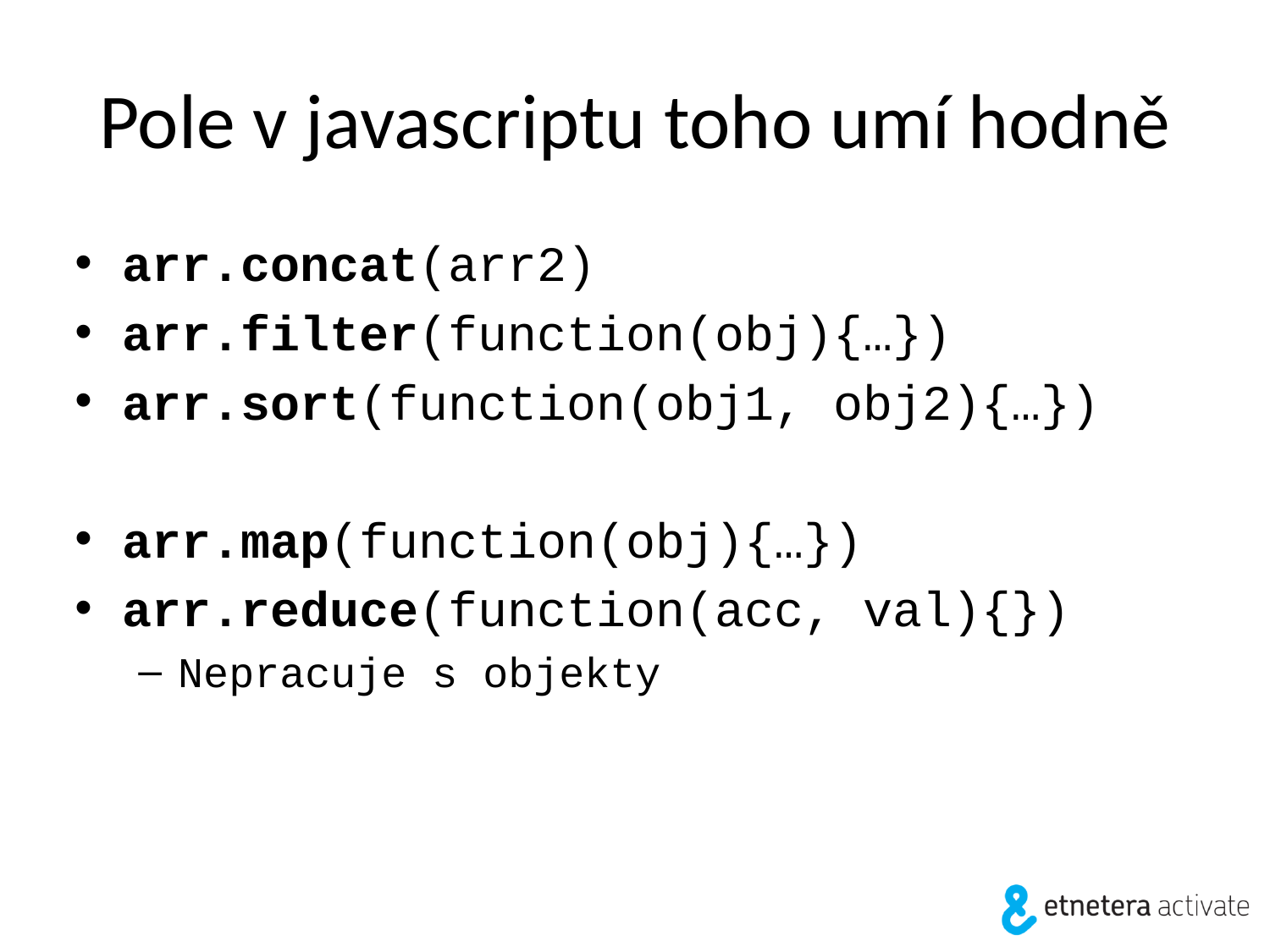

# Pole v javascriptu toho umí hodně
arr.concat(arr2)
arr.filter(function(obj){…})
arr.sort(function(obj1, obj2){…})

arr.map(function(obj){…})
arr.reduce(function(acc, val){})
Nepracuje s objekty